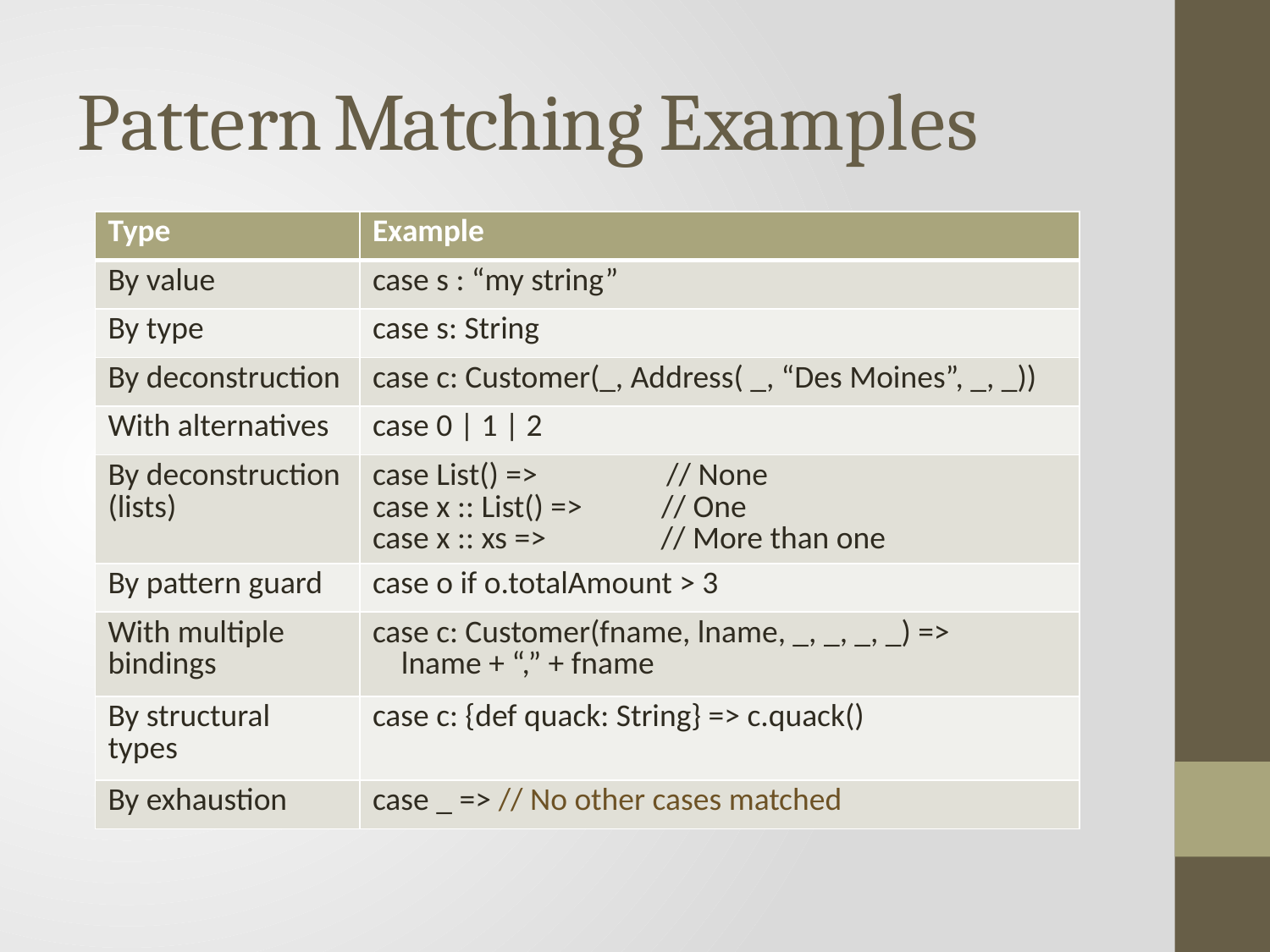

# Pattern Matching Examples
| Type | Example |
| --- | --- |
| By value | case s : “my string” |
| By type | case s: String |
| By deconstruction | case c: Customer(\_, Address( \_, “Des Moines”, \_, \_)) |
| With alternatives | case 0 | 1 | 2 |
| By deconstruction (lists) | case List() => // None case x :: List() => // One case x :: xs => // More than one |
| By pattern guard | case o if o.totalAmount > 3 |
| With multiple bindings | case c: Customer(fname, lname, \_, \_, \_, \_) => lname + “,” + fname |
| By structural types | case c: {def quack: String} => c.quack() |
| By exhaustion | case \_ => // No other cases matched |